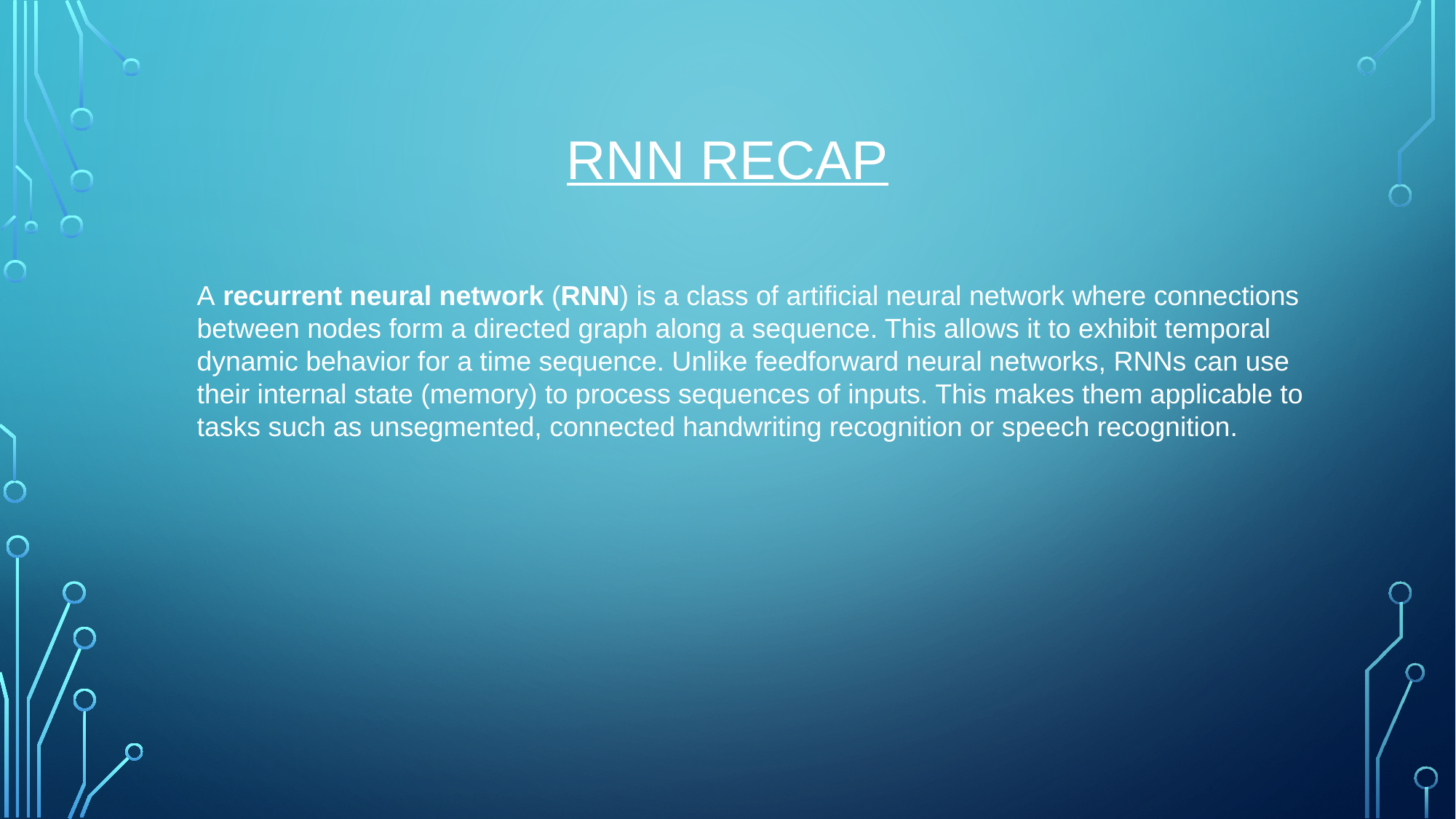

# Rnn recap
A recurrent neural network (RNN) is a class of artificial neural network where connections between nodes form a directed graph along a sequence. This allows it to exhibit temporal dynamic behavior for a time sequence. Unlike feedforward neural networks, RNNs can use their internal state (memory) to process sequences of inputs. This makes them applicable to tasks such as unsegmented, connected handwriting recognition or speech recognition.